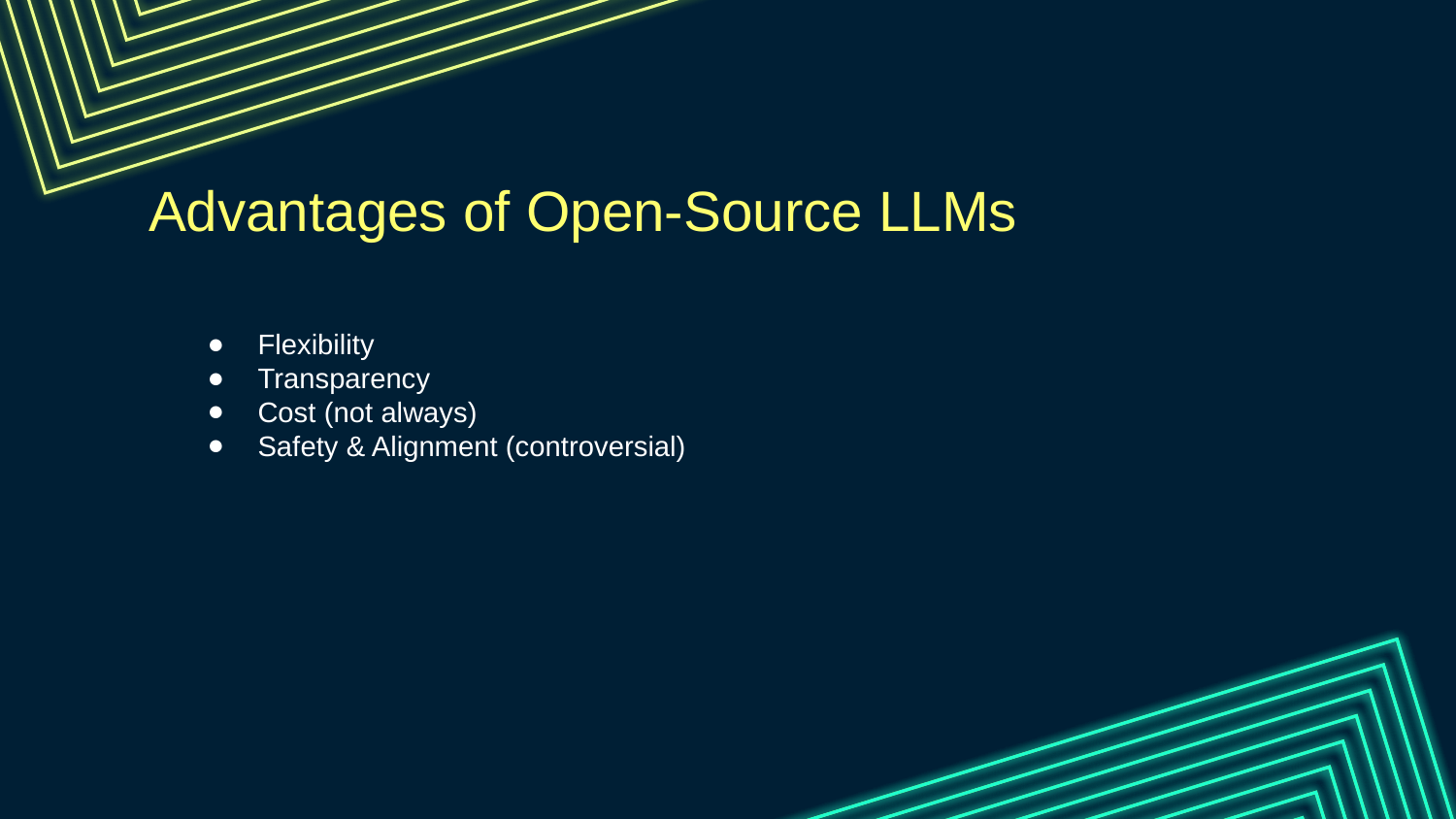

# Advantages of Open-Source LLMs
Flexibility
Transparency
Cost (not always)
Safety & Alignment (controversial)